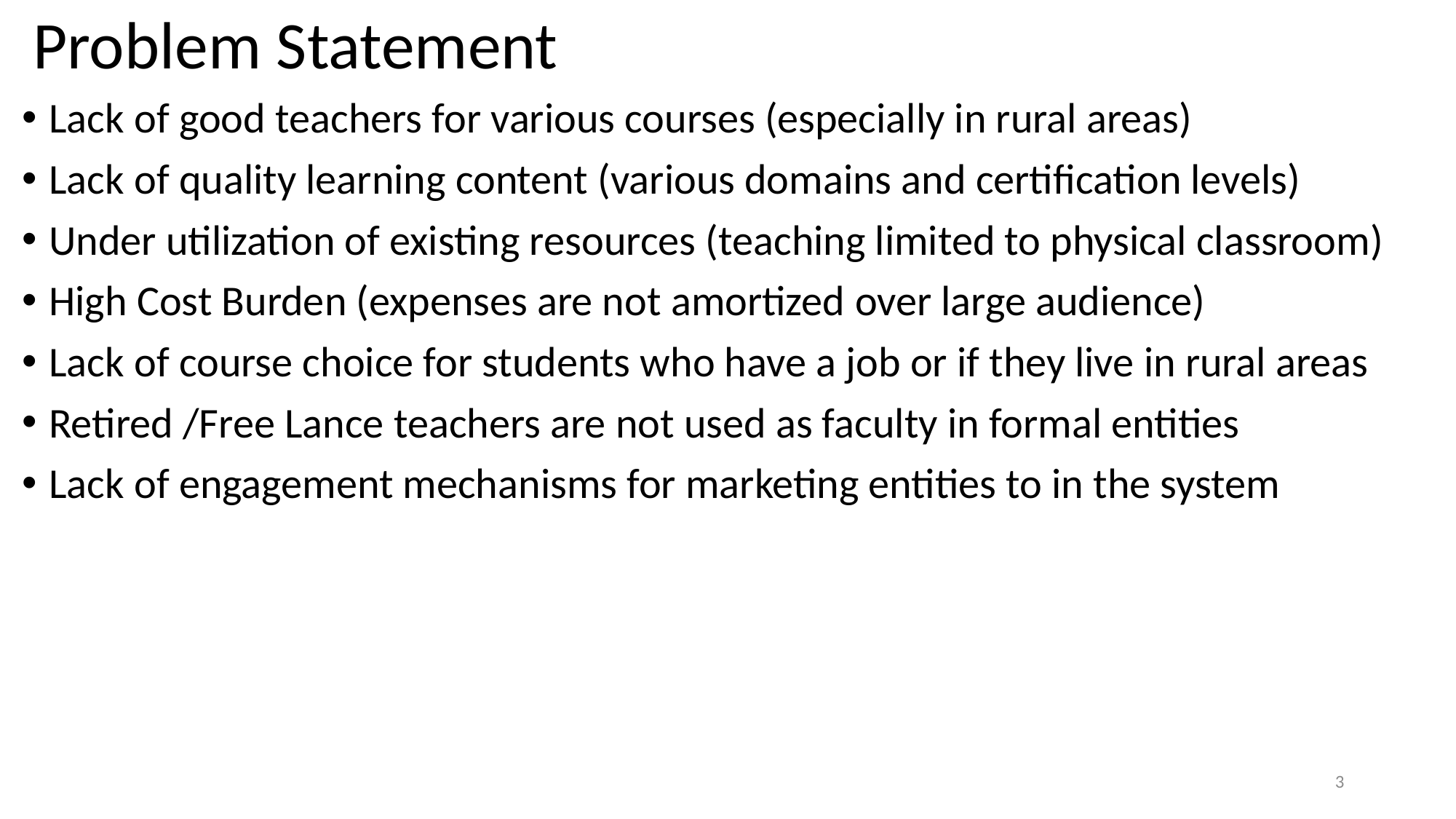

# Problem Statement
Lack of good teachers for various courses (especially in rural areas)
Lack of quality learning content (various domains and certification levels)
Under utilization of existing resources (teaching limited to physical classroom)
High Cost Burden (expenses are not amortized over large audience)
Lack of course choice for students who have a job or if they live in rural areas
Retired /Free Lance teachers are not used as faculty in formal entities
Lack of engagement mechanisms for marketing entities to in the system

3